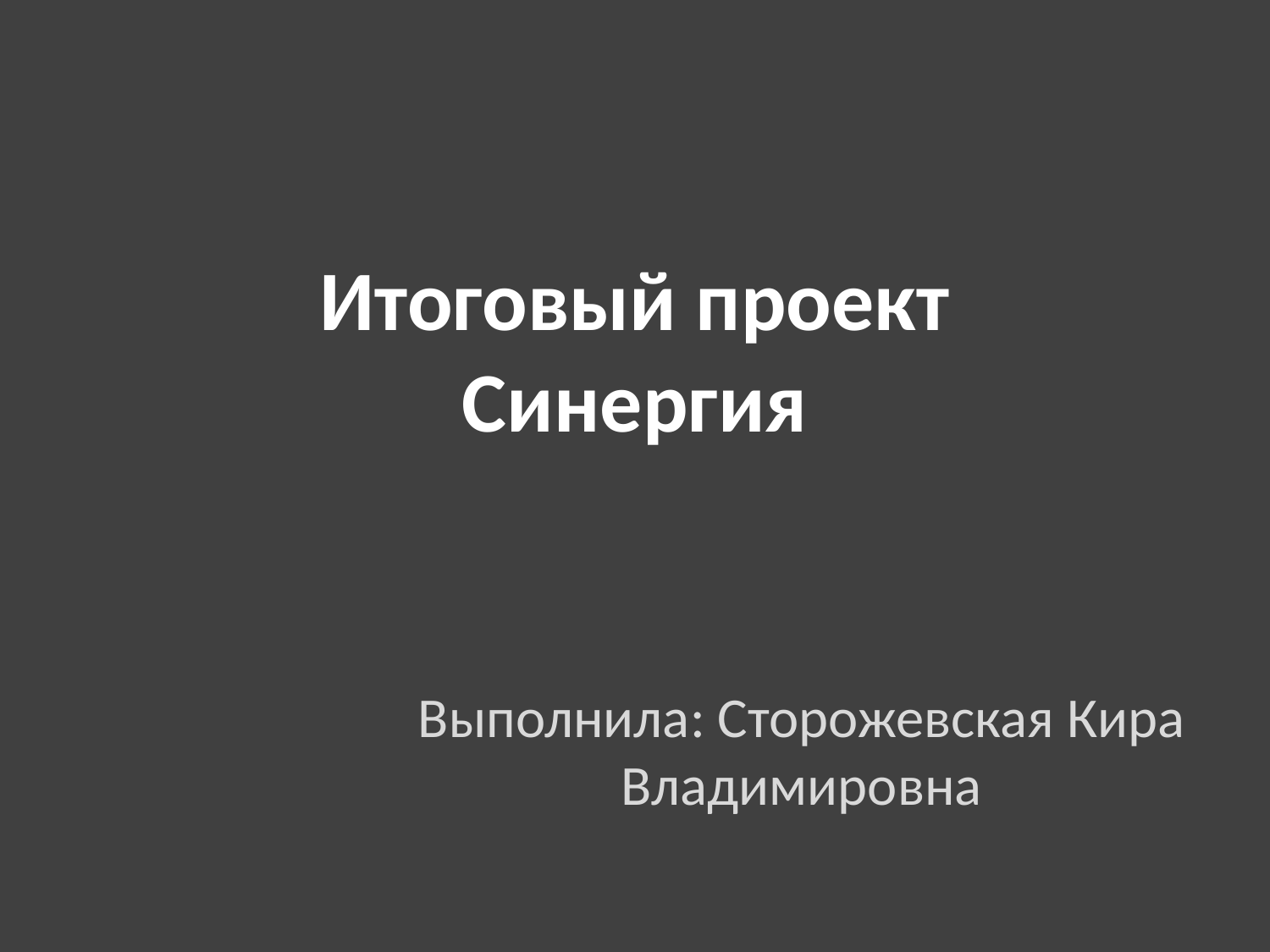

# Итоговый проект Синергия
Выполнила: Сторожевская Кира Владимировна